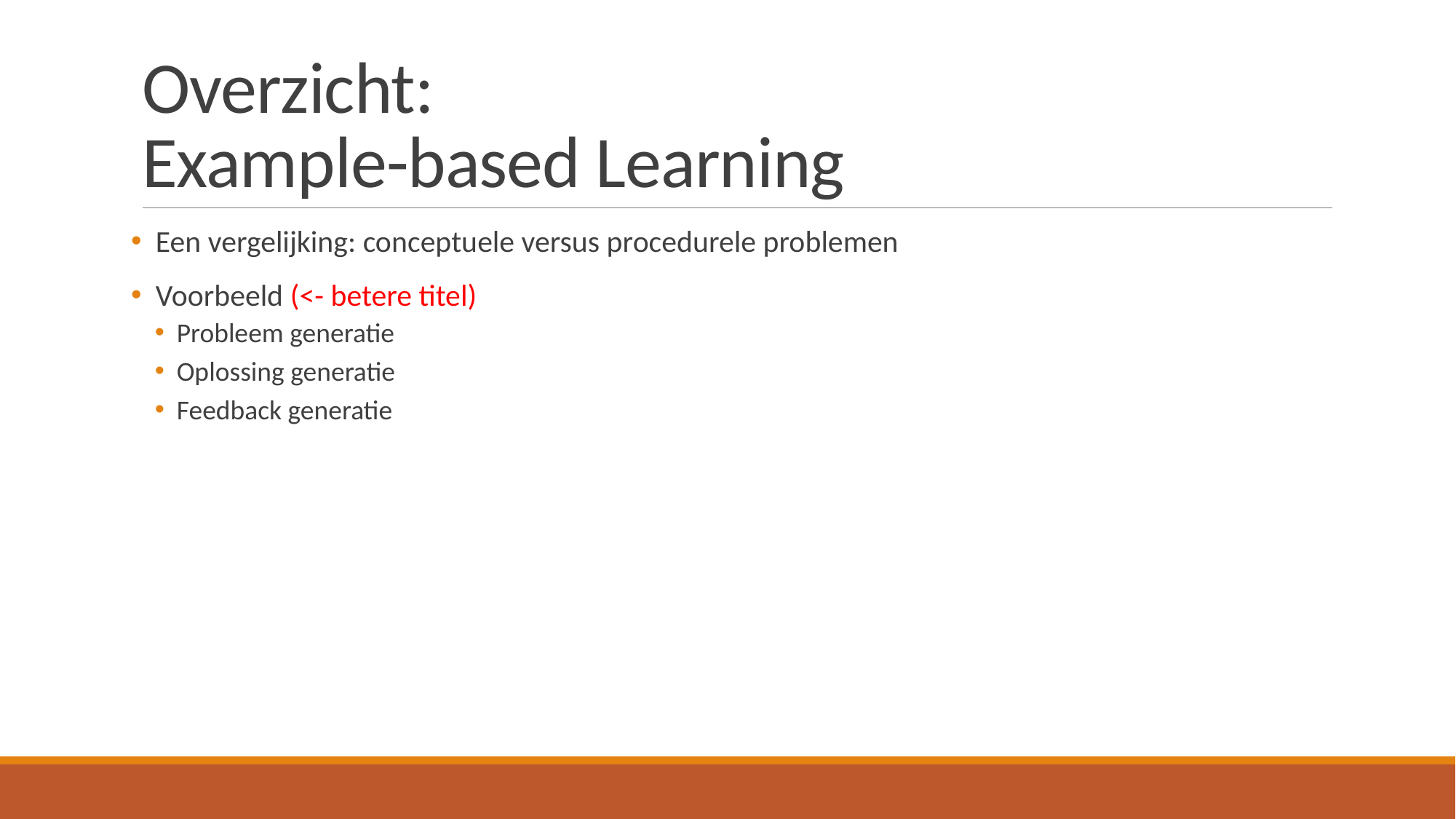

# Overzicht: Example-based Learning
  Een vergelijking: conceptuele versus procedurele problemen
  Voorbeeld (<- betere titel)
Probleem generatie
Oplossing generatie
Feedback generatie